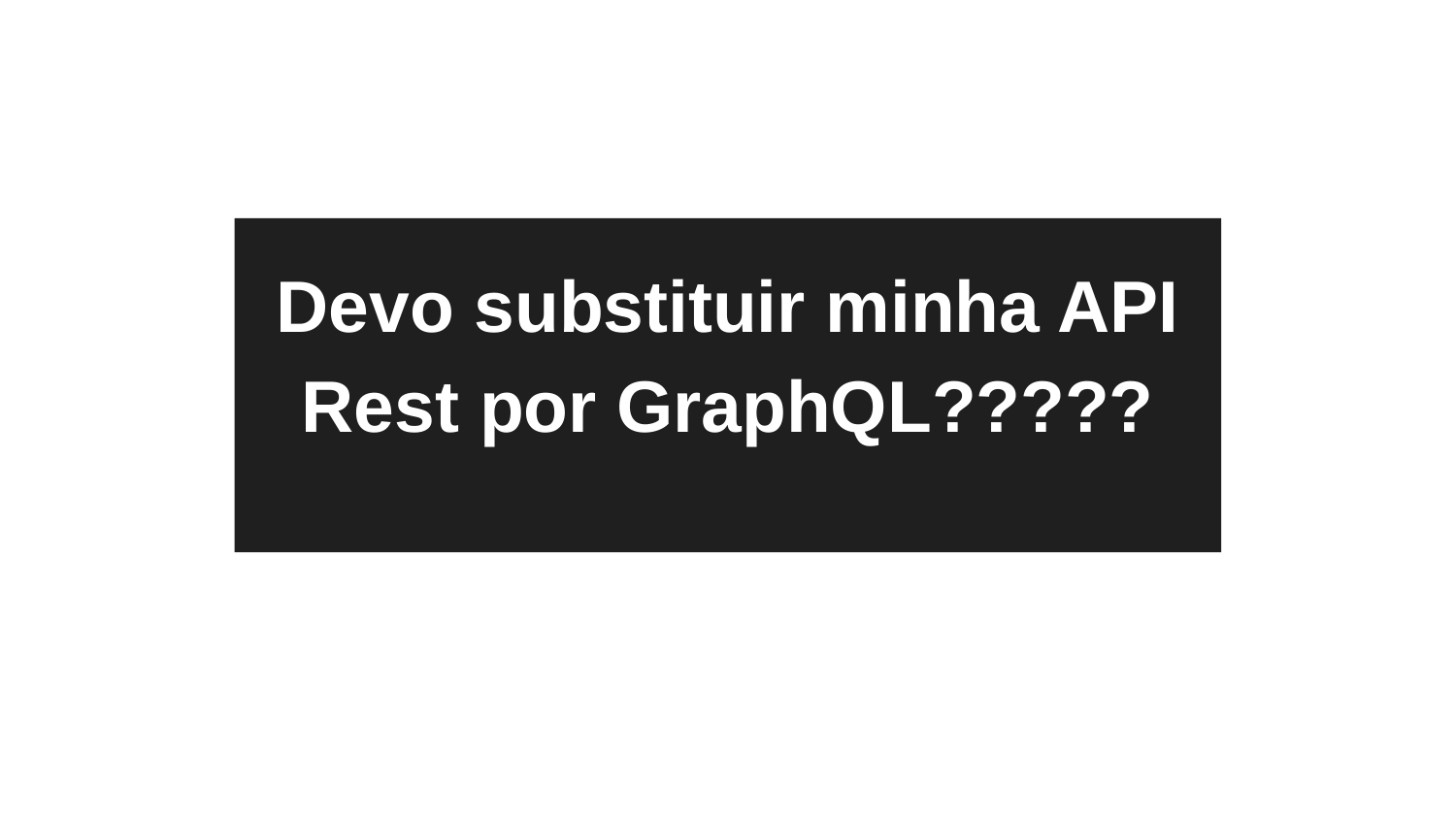

Devo substituir minha API Rest por GraphQL?????